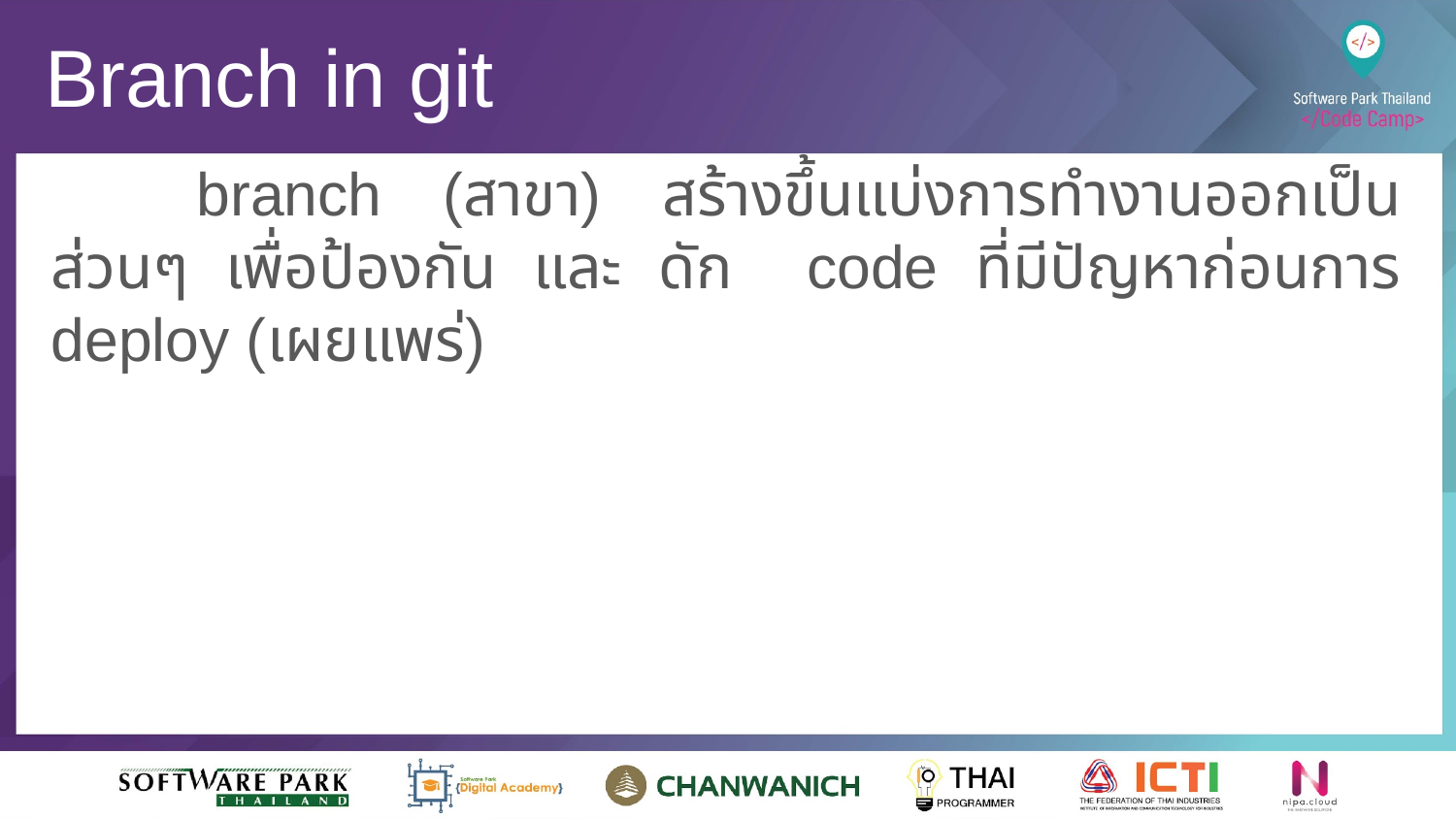

Branch in git
	branch (สาขา) สร้างขึ้นแบ่งการทำงานออกเป็นส่วนๆ เพื่อป้องกัน และ ดัก  code ที่มีปัญหาก่อนการ deploy (เผยแพร่)